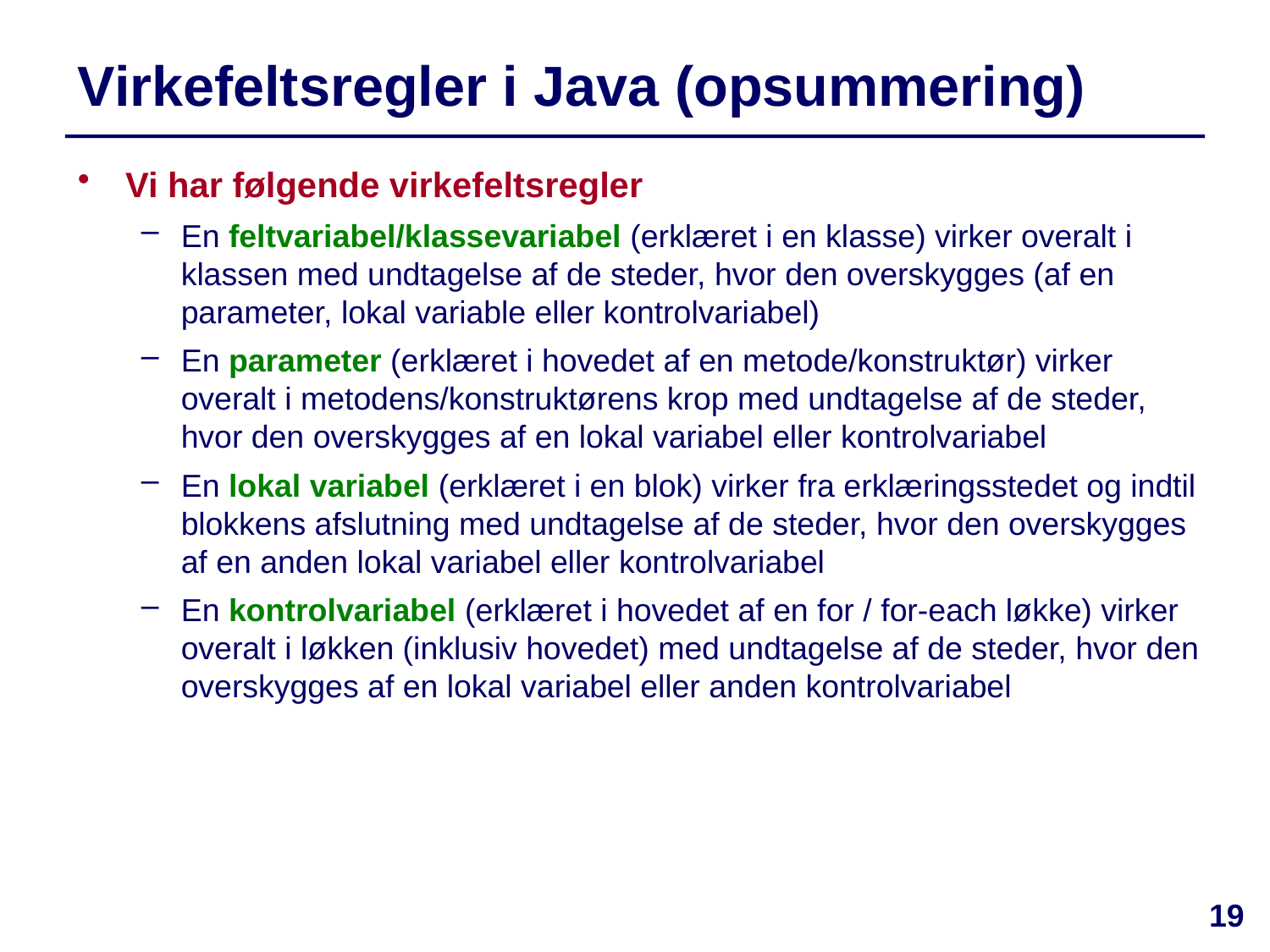

# Virkefeltsregler i Java (opsummering)
Vi har følgende virkefeltsregler
En feltvariabel/klassevariabel (erklæret i en klasse) virker overalt i klassen med undtagelse af de steder, hvor den overskygges (af en parameter, lokal variable eller kontrolvariabel)
En parameter (erklæret i hovedet af en metode/konstruktør) virker overalt i metodens/konstruktørens krop med undtagelse af de steder, hvor den overskygges af en lokal variabel eller kontrolvariabel
En lokal variabel (erklæret i en blok) virker fra erklæringsstedet og indtil blokkens afslutning med undtagelse af de steder, hvor den overskygges af en anden lokal variabel eller kontrolvariabel
En kontrolvariabel (erklæret i hovedet af en for / for-each løkke) virker overalt i løkken (inklusiv hovedet) med undtagelse af de steder, hvor den overskygges af en lokal variabel eller anden kontrolvariabel
19